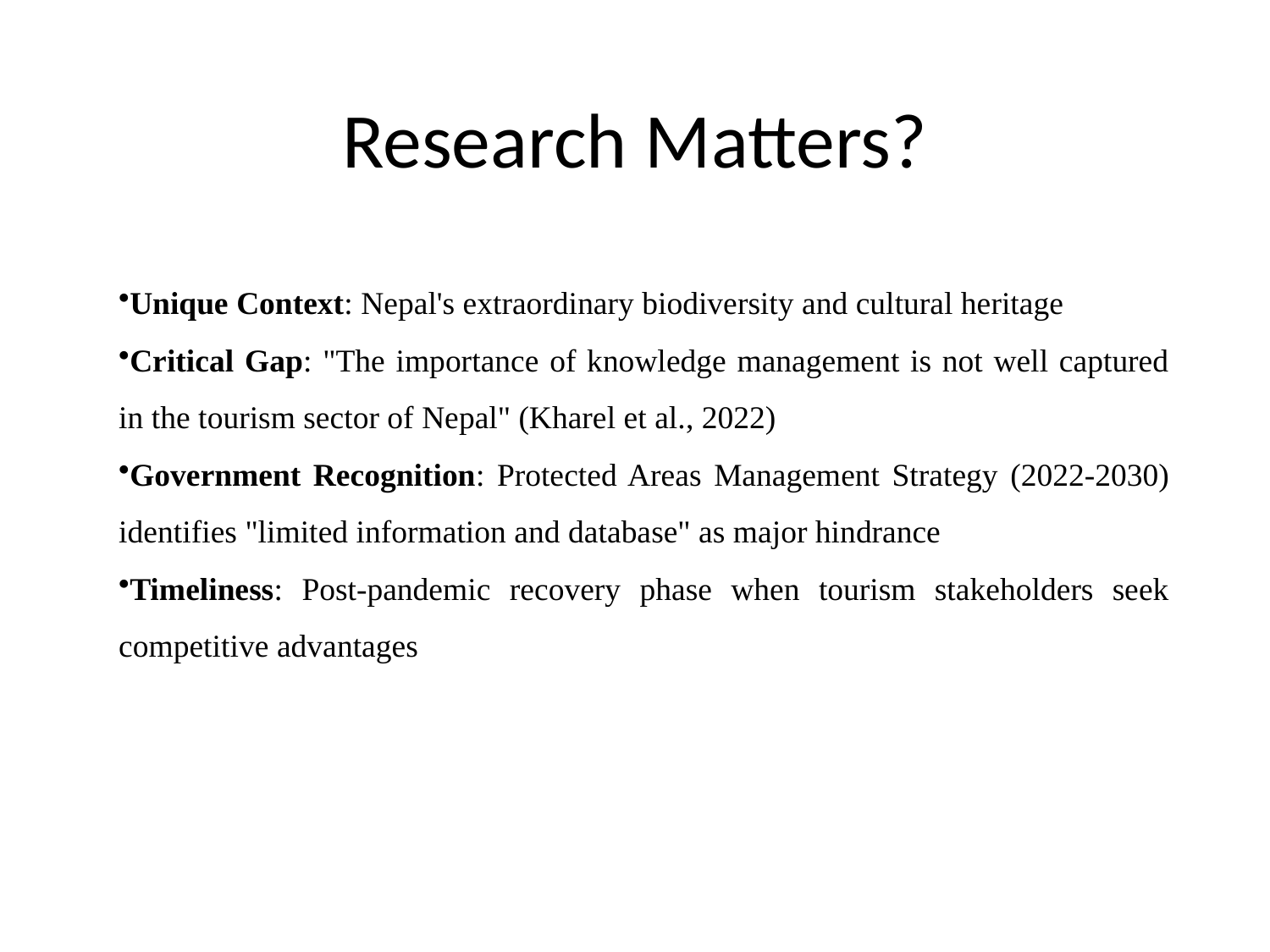

# Research Matters?
Unique Context: Nepal's extraordinary biodiversity and cultural heritage
Critical Gap: "The importance of knowledge management is not well captured in the tourism sector of Nepal" (Kharel et al., 2022)
Government Recognition: Protected Areas Management Strategy (2022-2030) identifies "limited information and database" as major hindrance
Timeliness: Post-pandemic recovery phase when tourism stakeholders seek competitive advantages